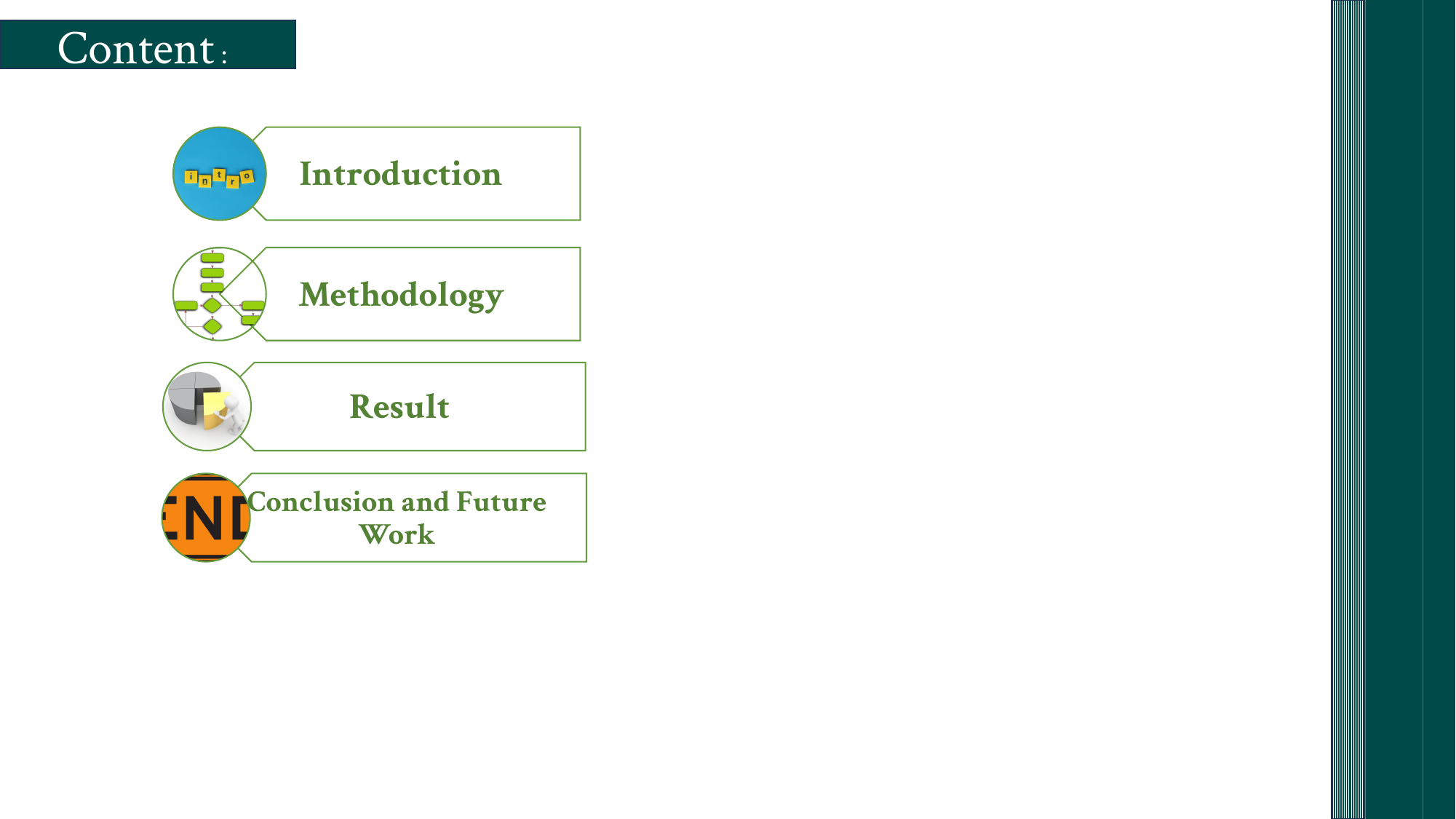

Content :

Introduction
Methodology
Result
Conclusion and Future Work